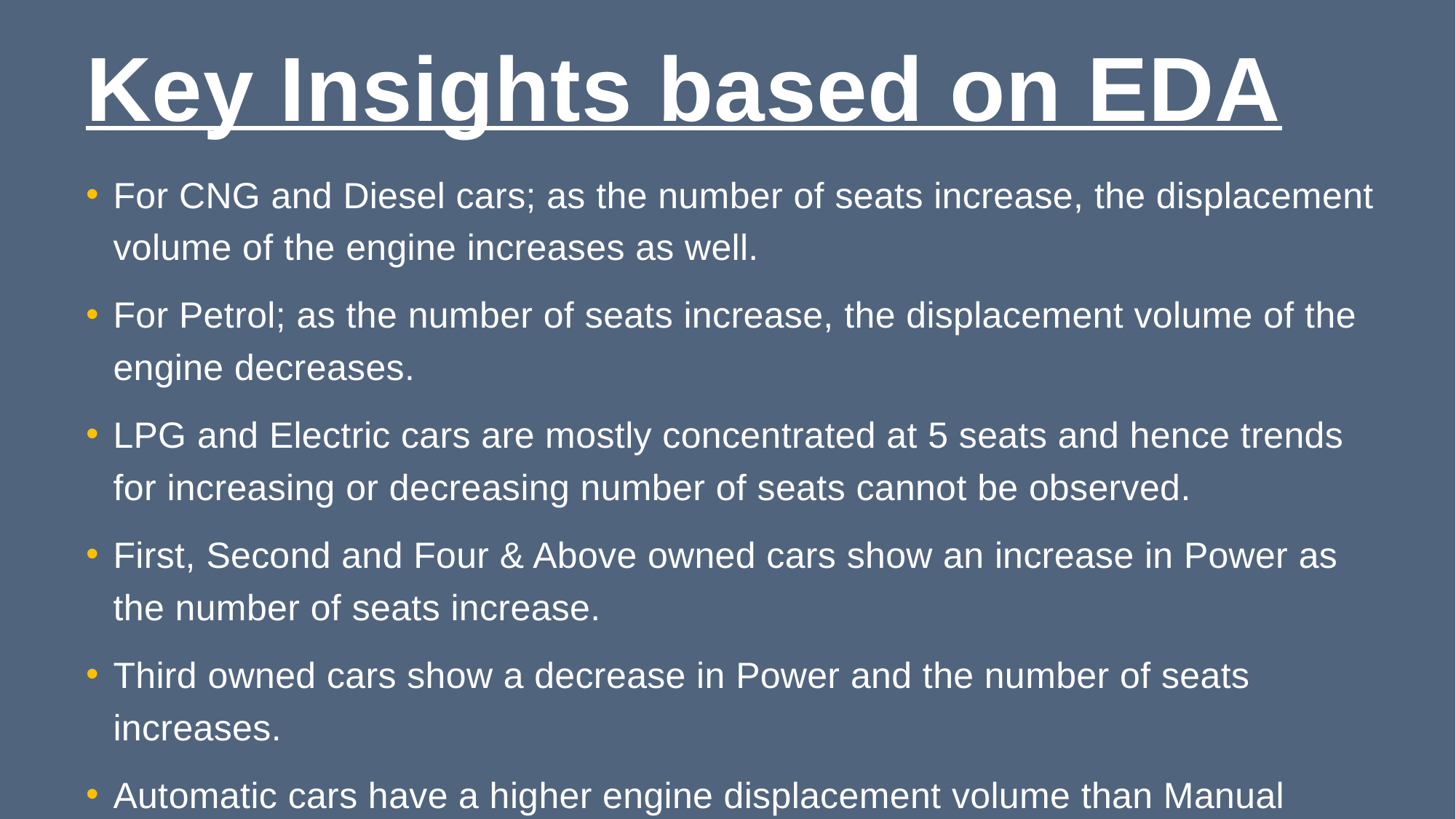

# Key Insights based on EDA
For CNG and Diesel cars; as the number of seats increase, the displacement volume of the engine increases as well.
For Petrol; as the number of seats increase, the displacement volume of the engine decreases.
LPG and Electric cars are mostly concentrated at 5 seats and hence trends for increasing or decreasing number of seats cannot be observed.
First, Second and Four & Above owned cars show an increase in Power as the number of seats increase.
Third owned cars show a decrease in Power and the number of seats increases.
Automatic cars have a higher engine displacement volume than Manual Transmission cars.
For Manual Transmission, as number of owners increase; there is a rise in the Engine Displacement Volume.
Automatic Transmission cars show similar trends; except when the car is owned 4 or more times, where the engine displacement volume is shown to decrease.